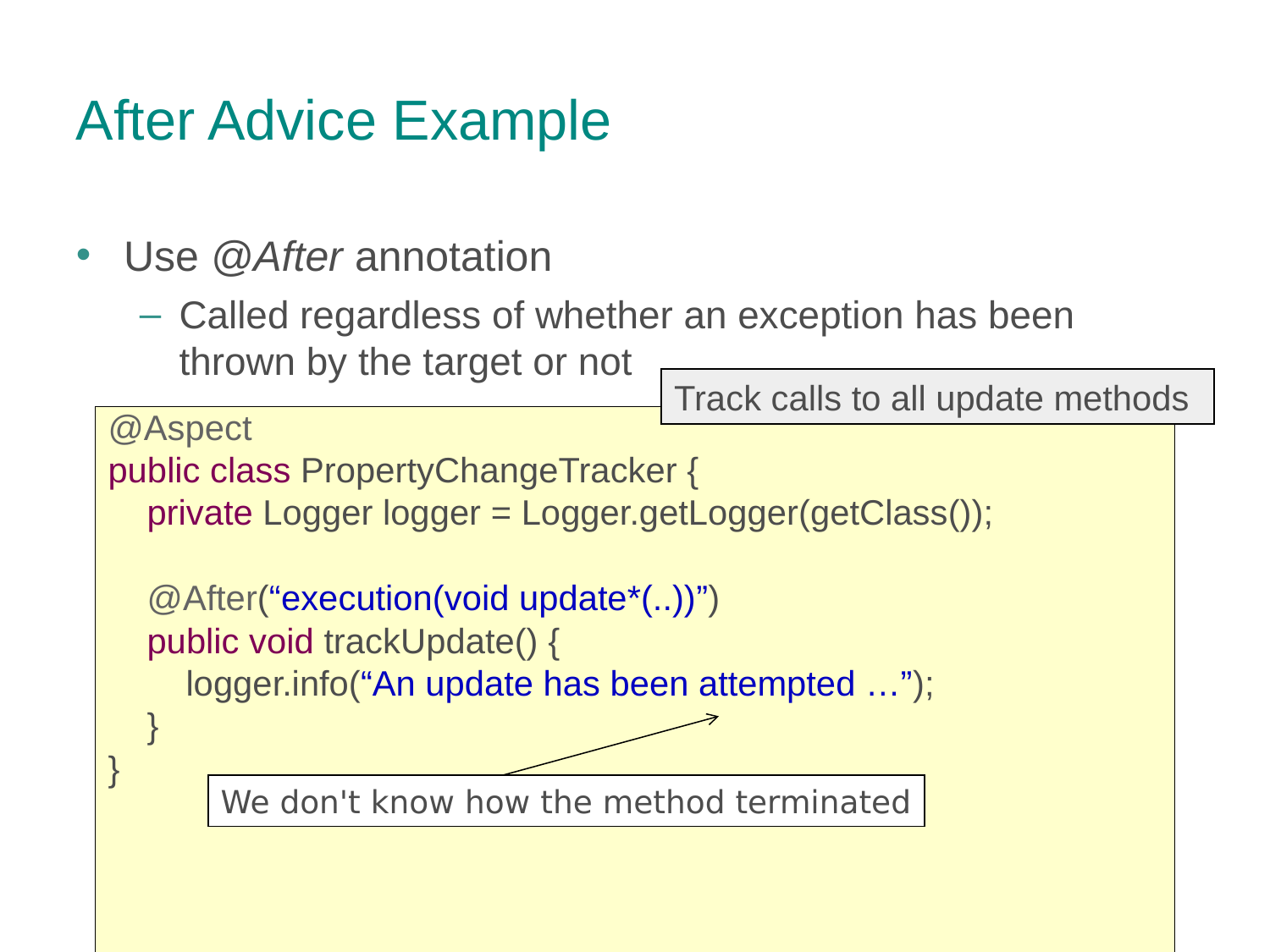

After Advice Example
Use @After annotation
Called regardless of whether an exception has been thrown by the target or not
Track calls to all update methods
@Aspect
public class PropertyChangeTracker {
    private Logger logger = Logger.getLogger(getClass());

    @After(“execution(void update*(..))”)
    public void trackUpdate() {
        logger.info(“An update has been attempted …”);
    }
}

We don't know how the method terminated